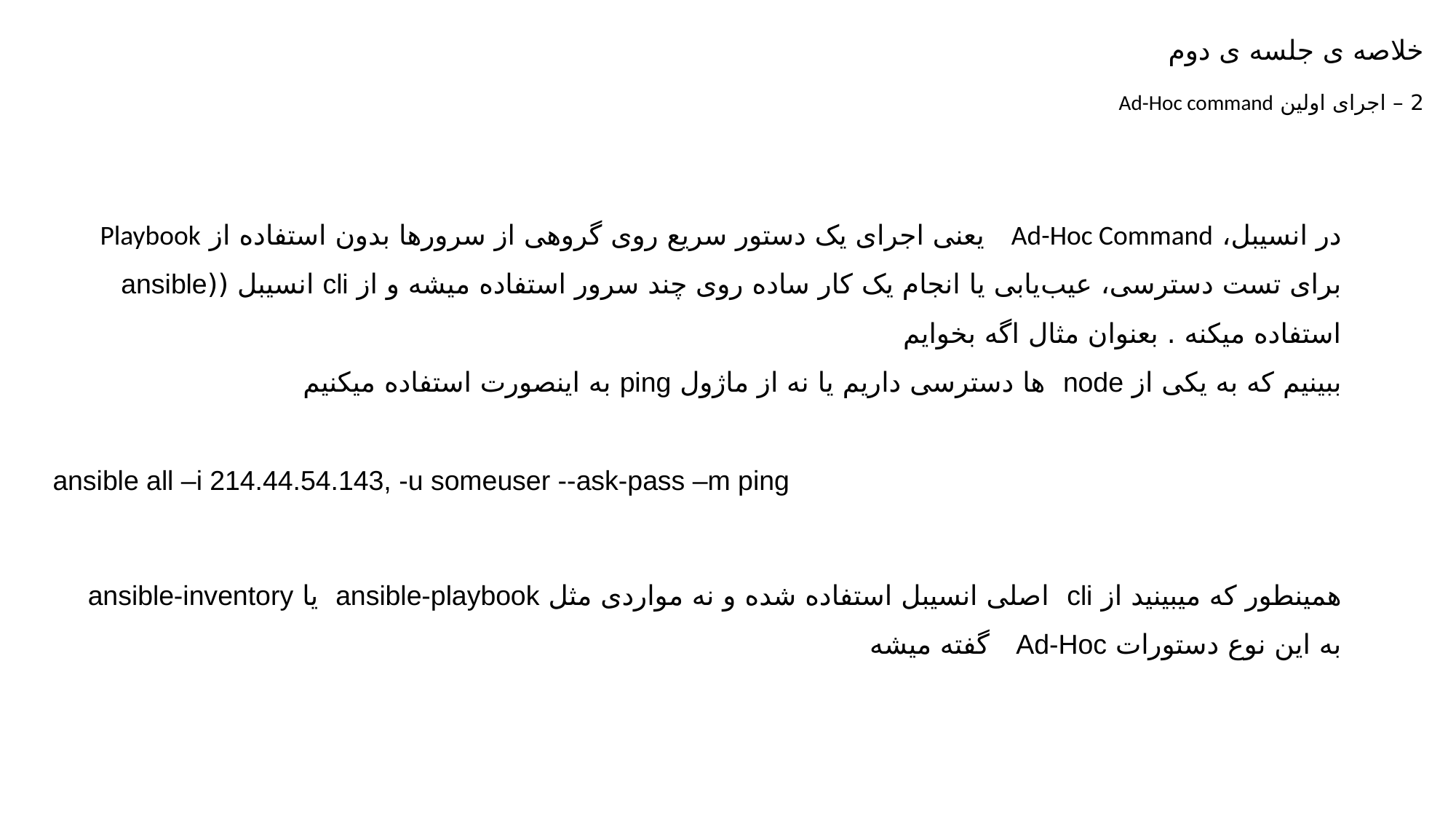

خلاصه ی جلسه ی دوم
2 – اجرای اولین Ad-Hoc command
در انسیبل، Ad-Hoc Command   یعنی اجرای یک دستور سریع روی گروهی از سرورها بدون استفاده از Playbook
برای تست دسترسی، عیب‌یابی یا انجام یک کار ساده روی چند سرور استفاده میشه و از cli انسیبل ((ansible استفاده میکنه . بعنوان مثال اگه بخوایم
ببینیم که به یکی از node  ها دسترسی داریم یا نه از ماژول ping به اینصورت استفاده میکنیم

   ansible all –i 214.44.54.143, -u someuser --ask-pass –m ping

همینطور که میبینید از cli  اصلی انسیبل استفاده شده و نه مواردی مثل ansible-playbook  یا ansible-inventory
به این نوع دستورات Ad-Hoc   گفته میشه